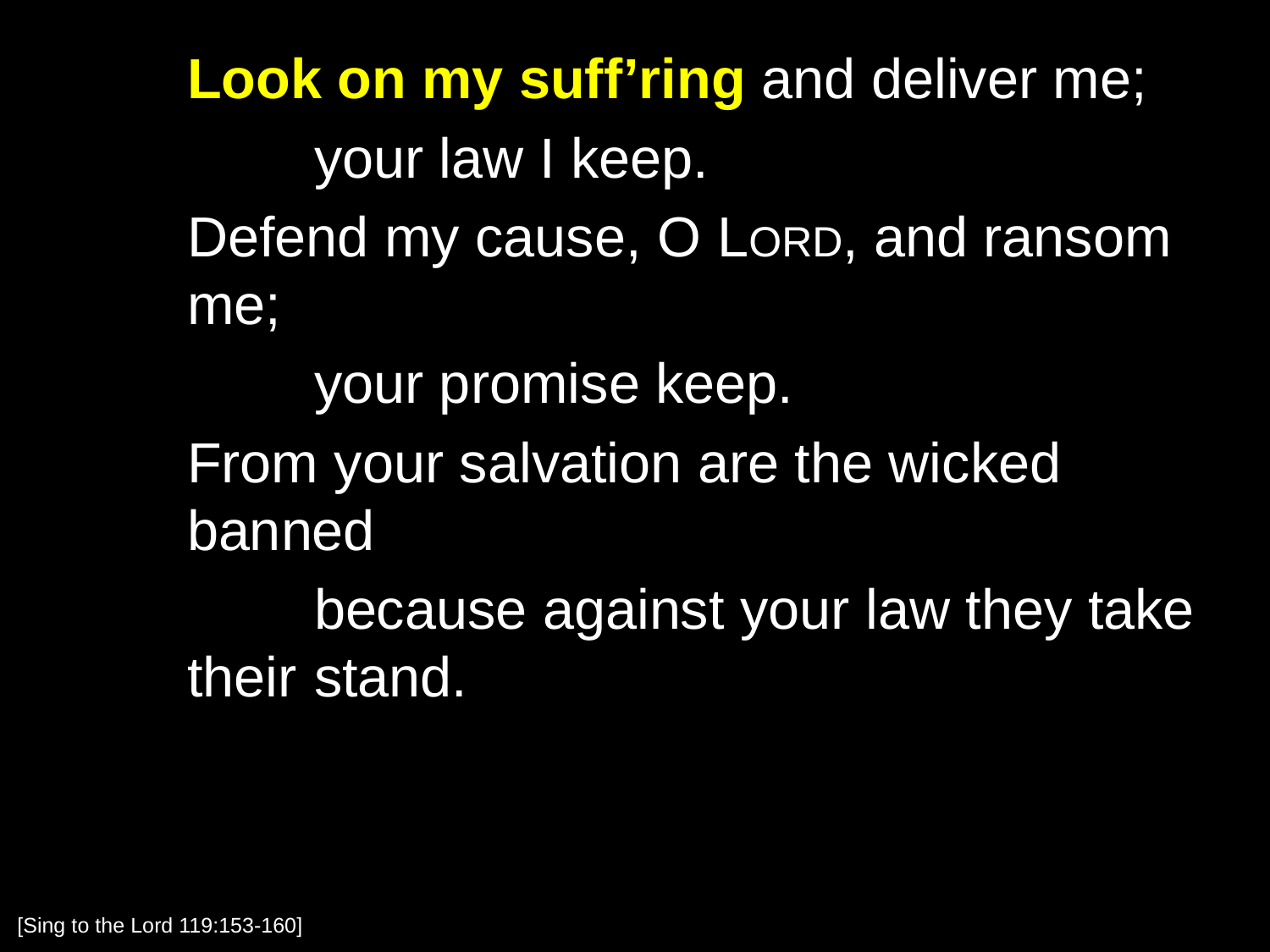

Look on my suff’ring and deliver me;
		your law I keep.
	Defend my cause, O Lord, and ransom me;
		your promise keep.
	From your salvation are the wicked banned
		because against your law they take their 	stand.
[Sing to the Lord 119:153-160]